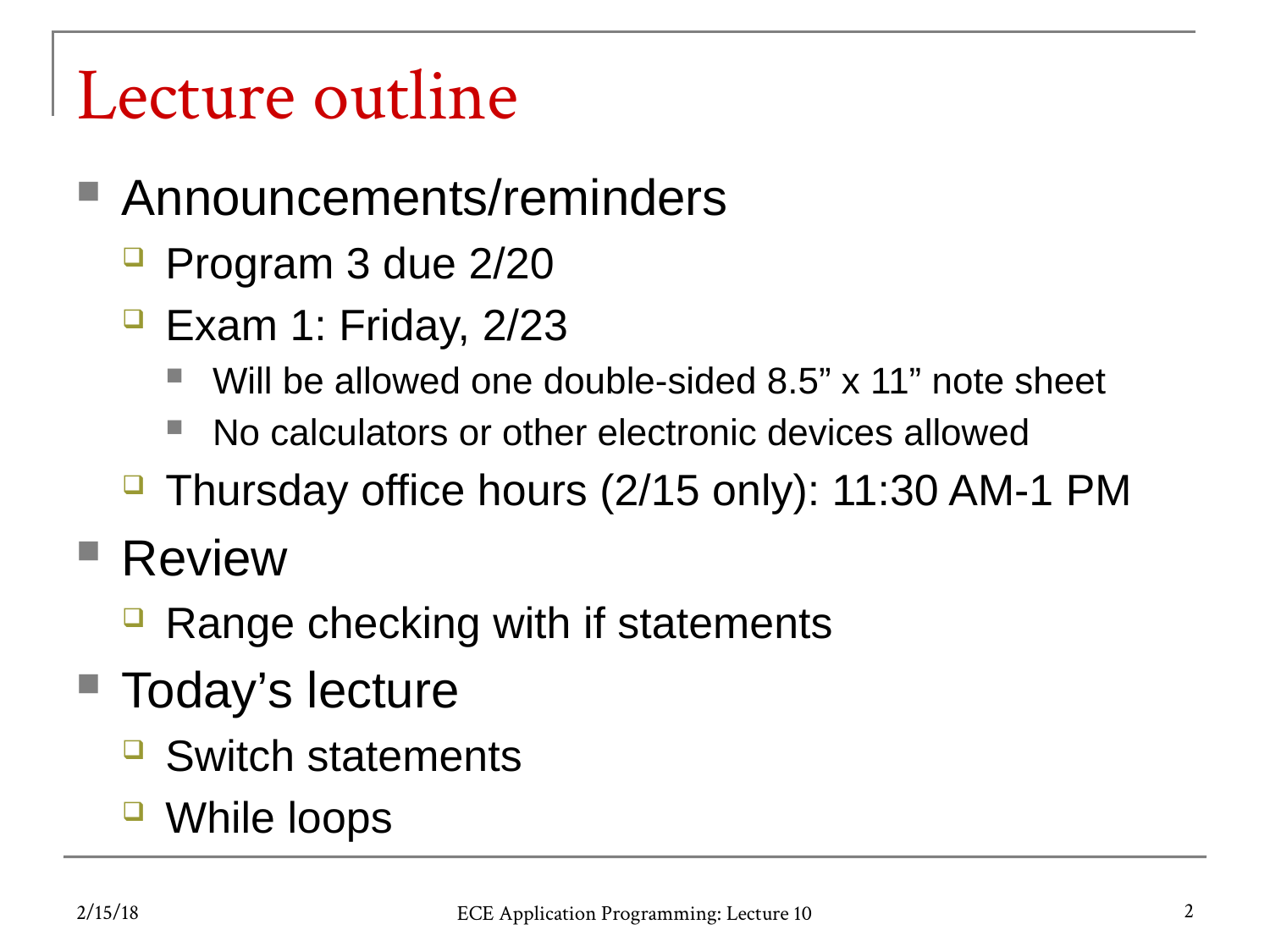

# Lecture outline
Announcements/reminders
Program 3 due 2/20
Exam 1: Friday, 2/23
Will be allowed one double-sided 8.5” x 11” note sheet
No calculators or other electronic devices allowed
Thursday office hours (2/15 only): 11:30 AM-1 PM
Review
Range checking with if statements
Today’s lecture
Switch statements
While loops
2/15/18
2
ECE Application Programming: Lecture 10